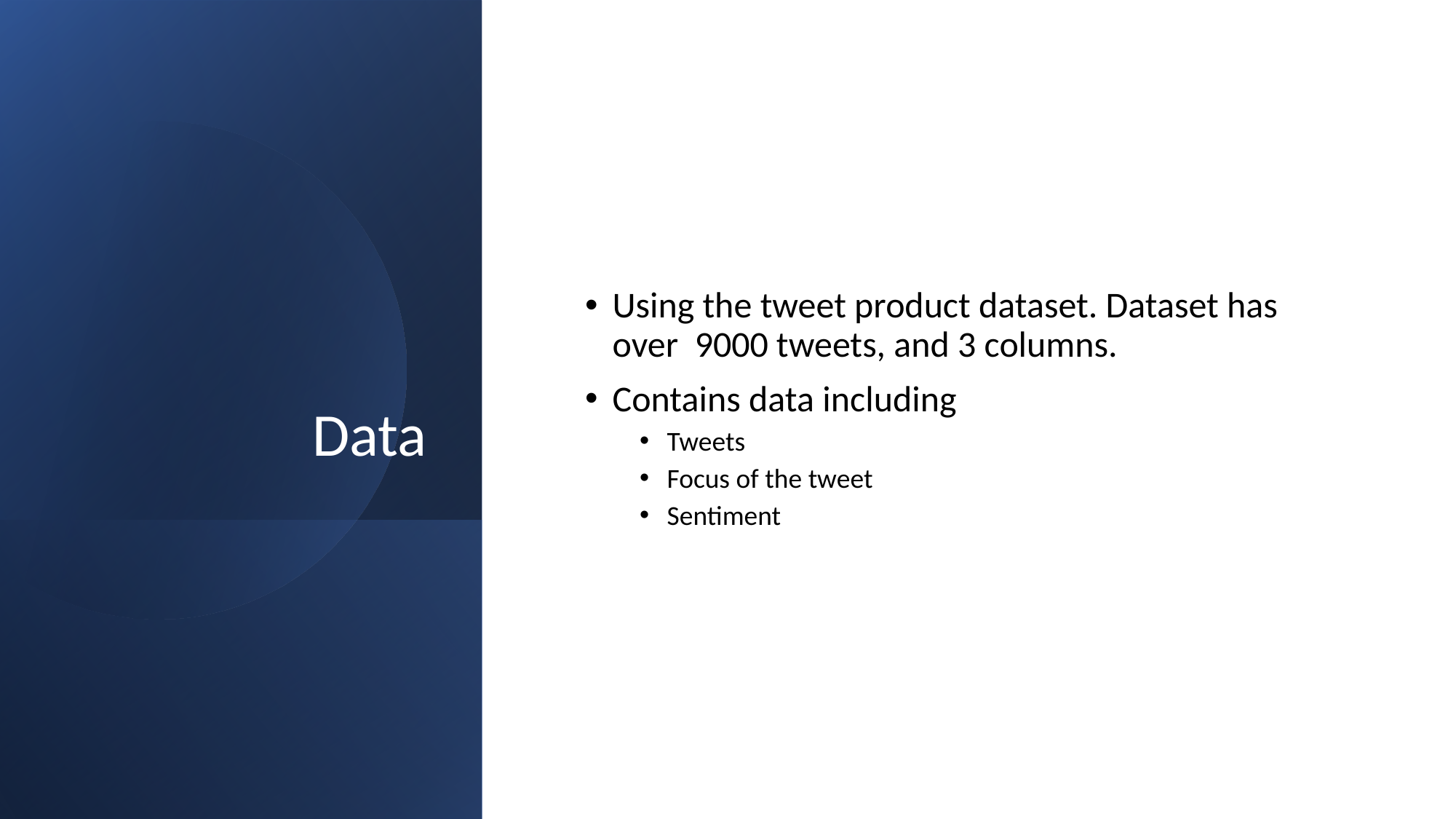

# Data
Using the tweet product dataset. Dataset has over  9000 tweets, and 3 columns.
Contains data including
Tweets
Focus of the tweet
Sentiment